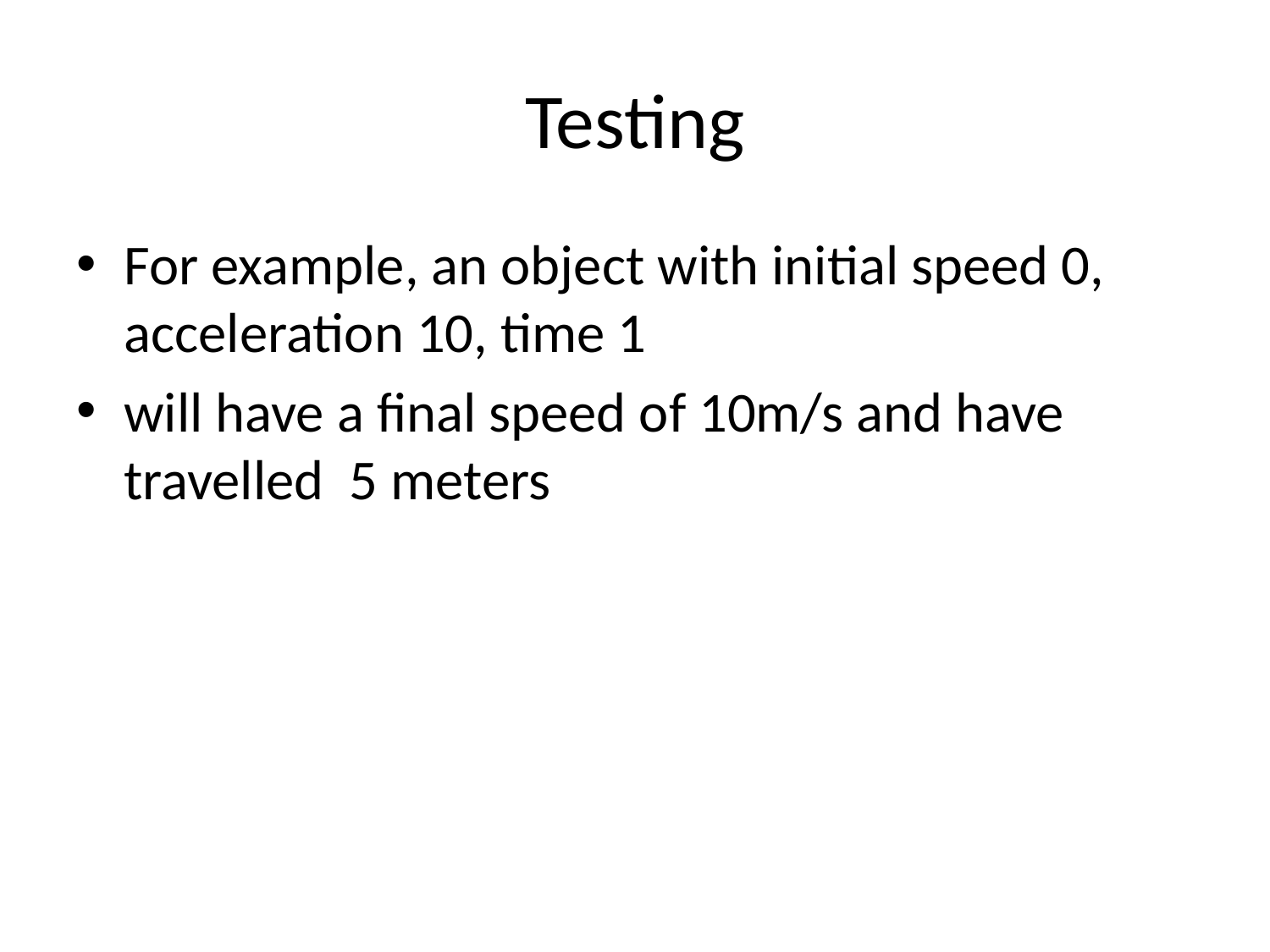

# Testing
For example, an object with initial speed 0, acceleration 10, time 1
will have a final speed of 10m/s and have travelled  5 meters